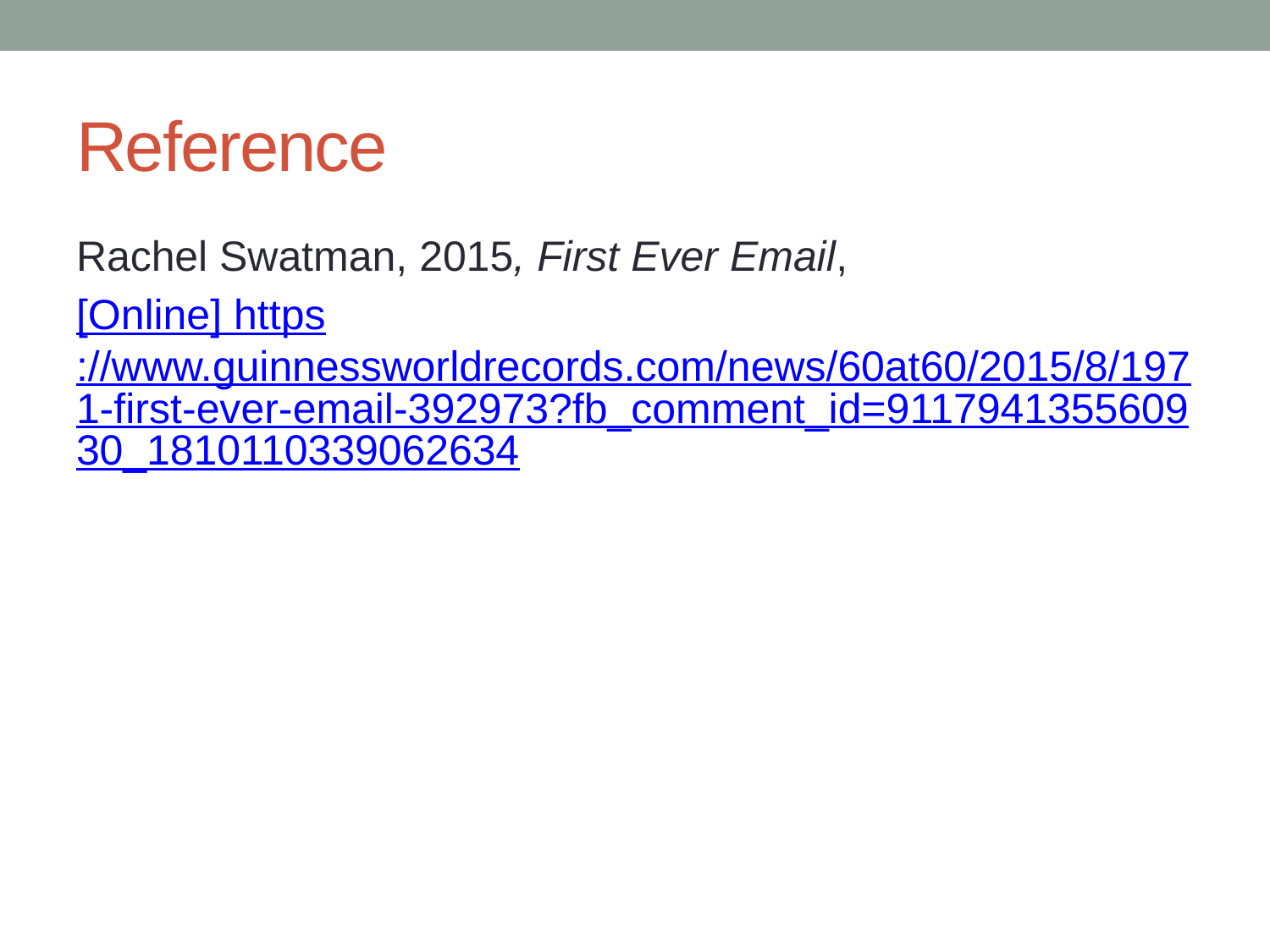

# Reference
Rachel Swatman, 2015, First Ever Email,
[Online] https://www.guinnessworldrecords.com/news/60at60/2015/8/1971-first-ever-email-392973?fb_comment_id=911794135560930_1810110339062634